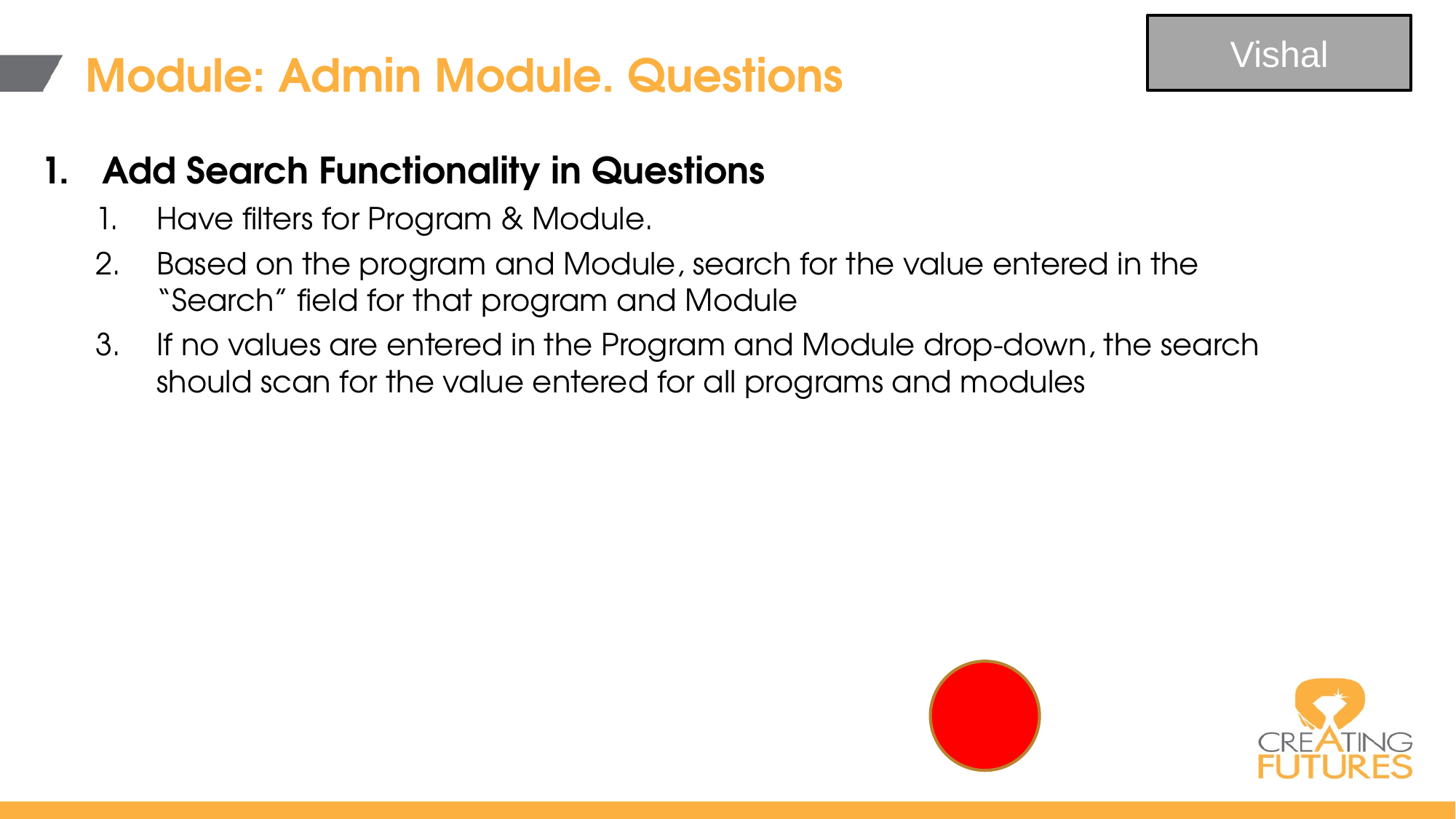

Vishal
# Module: Admin Module. Questions
Add Search Functionality in Questions
Have filters for Program & Module.
Based on the program and Module, search for the value entered in the “Search” field for that program and Module
If no values are entered in the Program and Module drop-down, the search should scan for the value entered for all programs and modules